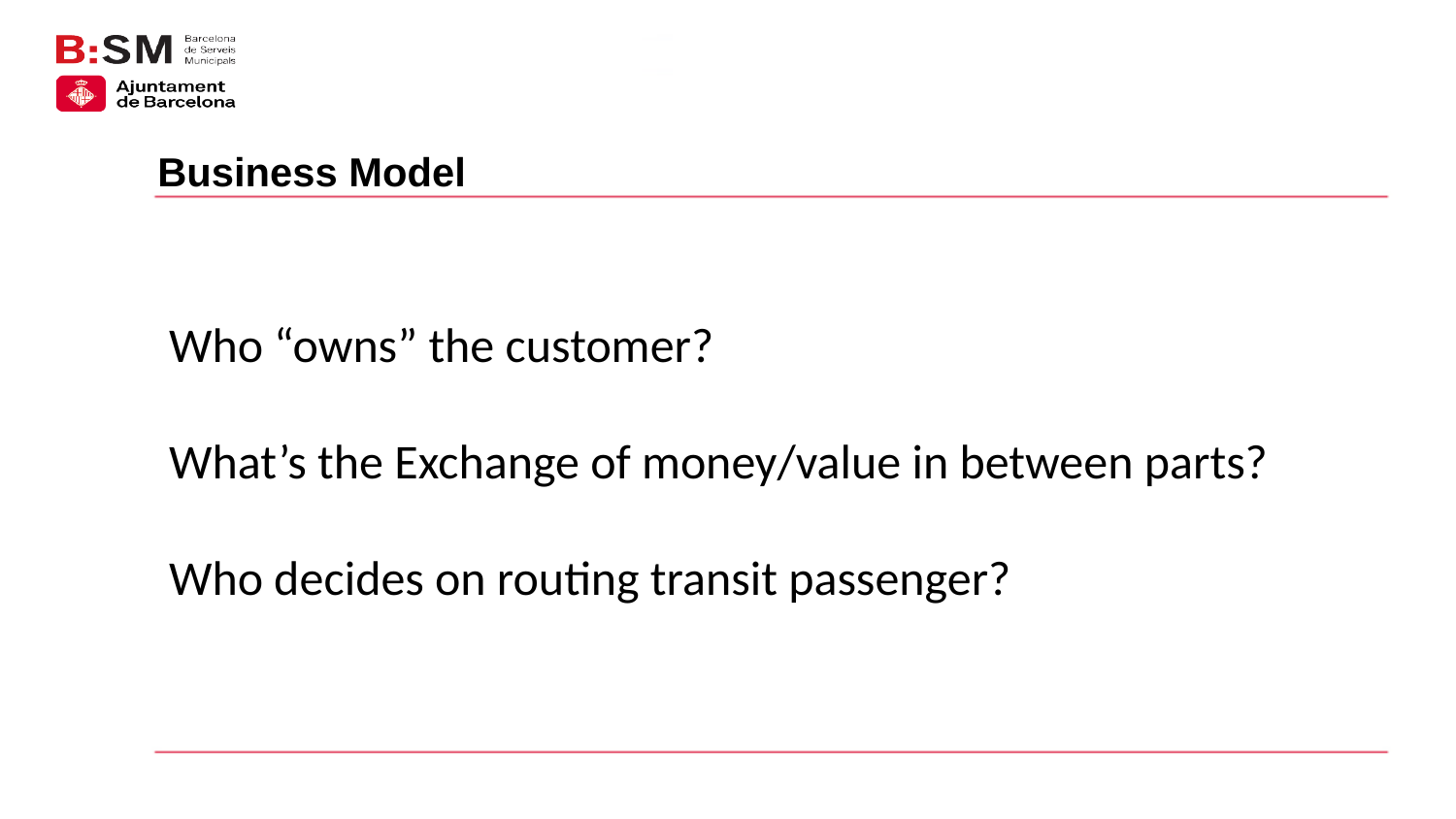

Business Model
Who “owns” the customer?

What’s the Exchange of money/value in between parts?

Who decides on routing transit passenger?